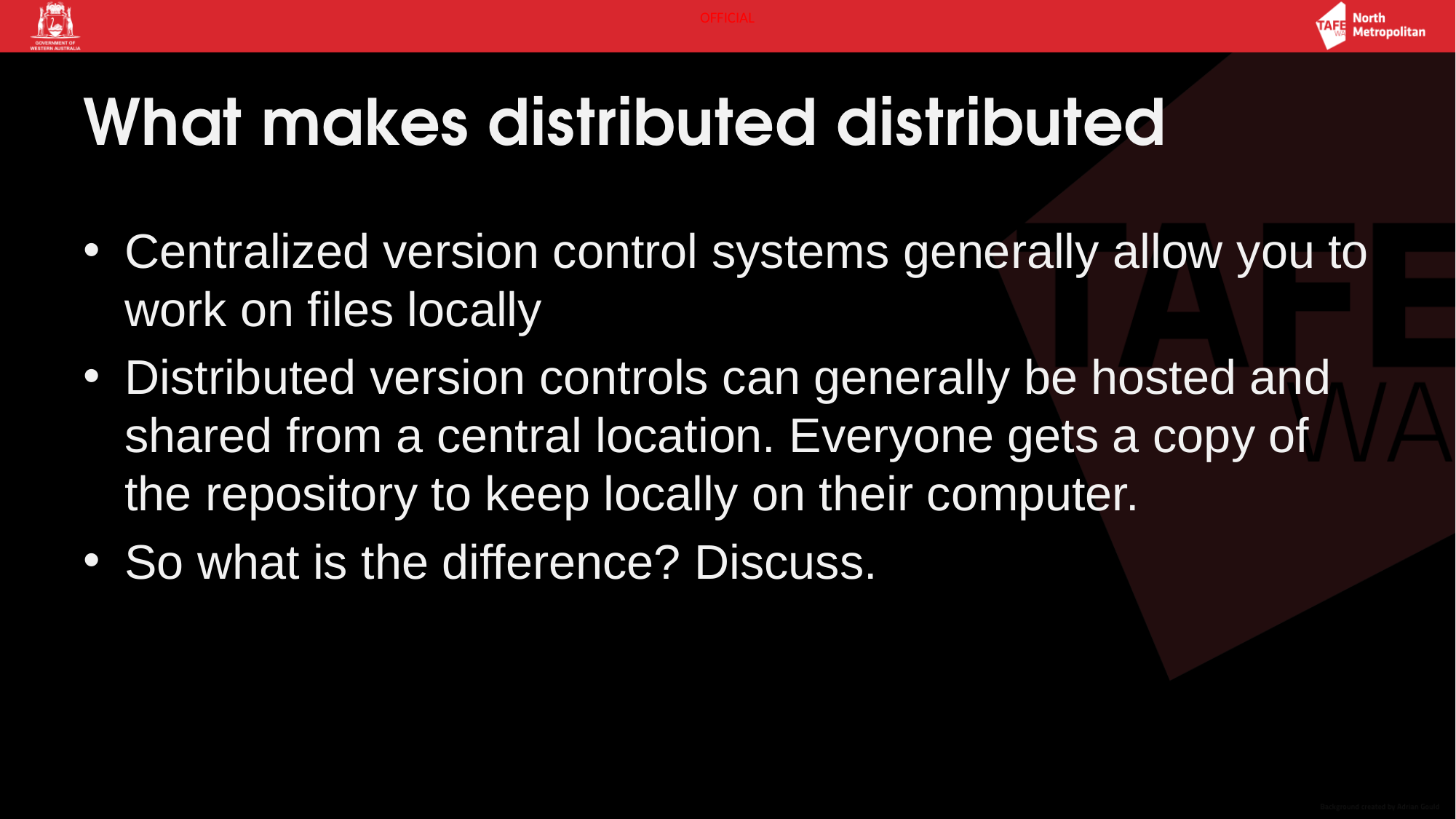

# What makes distributed distributed
Centralized version control systems generally allow you to work on files locally
Distributed version controls can generally be hosted and shared from a central location. Everyone gets a copy of the repository to keep locally on their computer.
So what is the difference? Discuss.